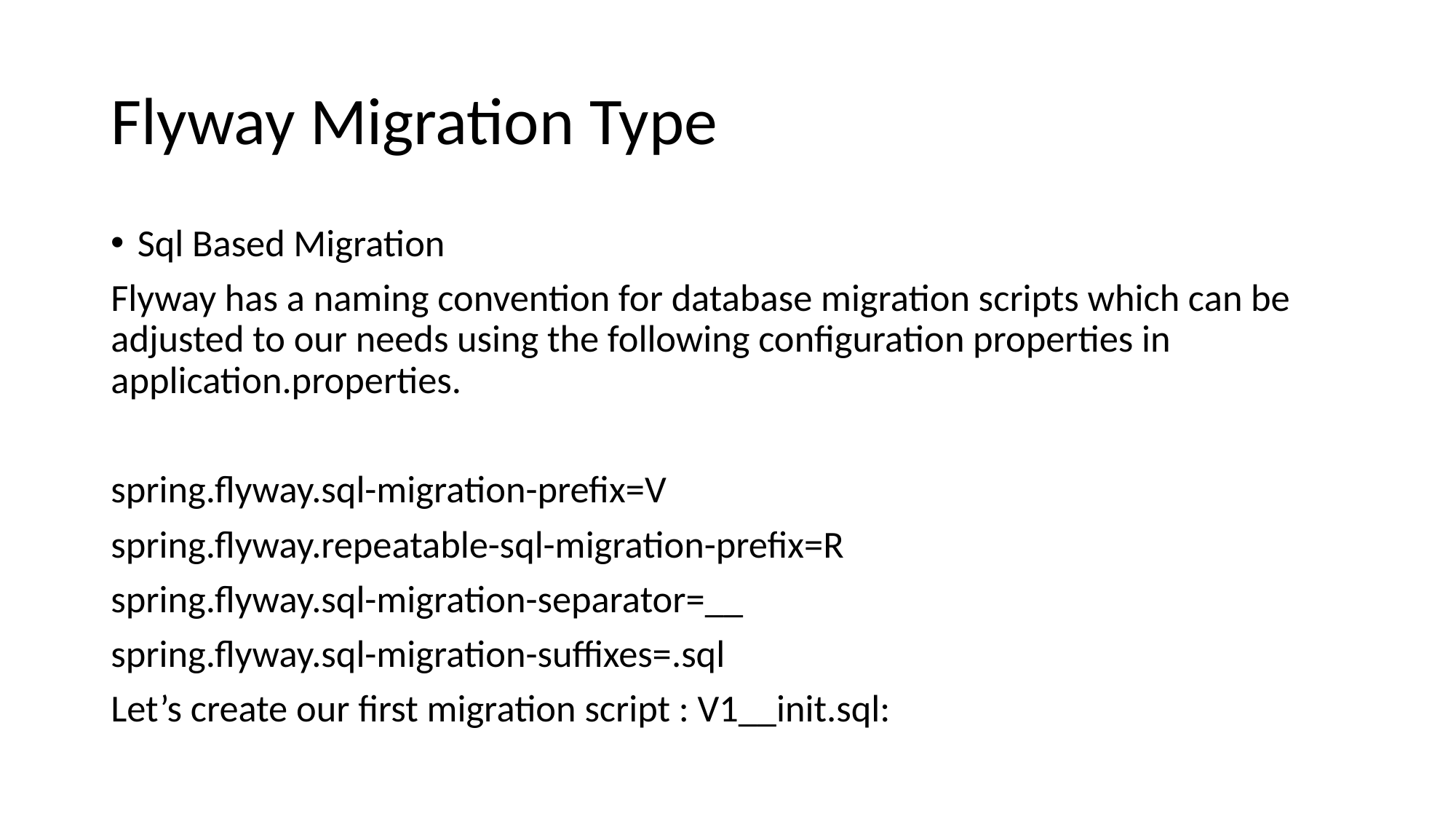

# Flyway Migration Type
Sql Based Migration
Flyway has a naming convention for database migration scripts which can be adjusted to our needs using the following configuration properties in application.properties.

spring.flyway.sql-migration-prefix=V
spring.flyway.repeatable-sql-migration-prefix=R
spring.flyway.sql-migration-separator=__
spring.flyway.sql-migration-suffixes=.sql
Let’s create our first migration script : V1__init.sql: